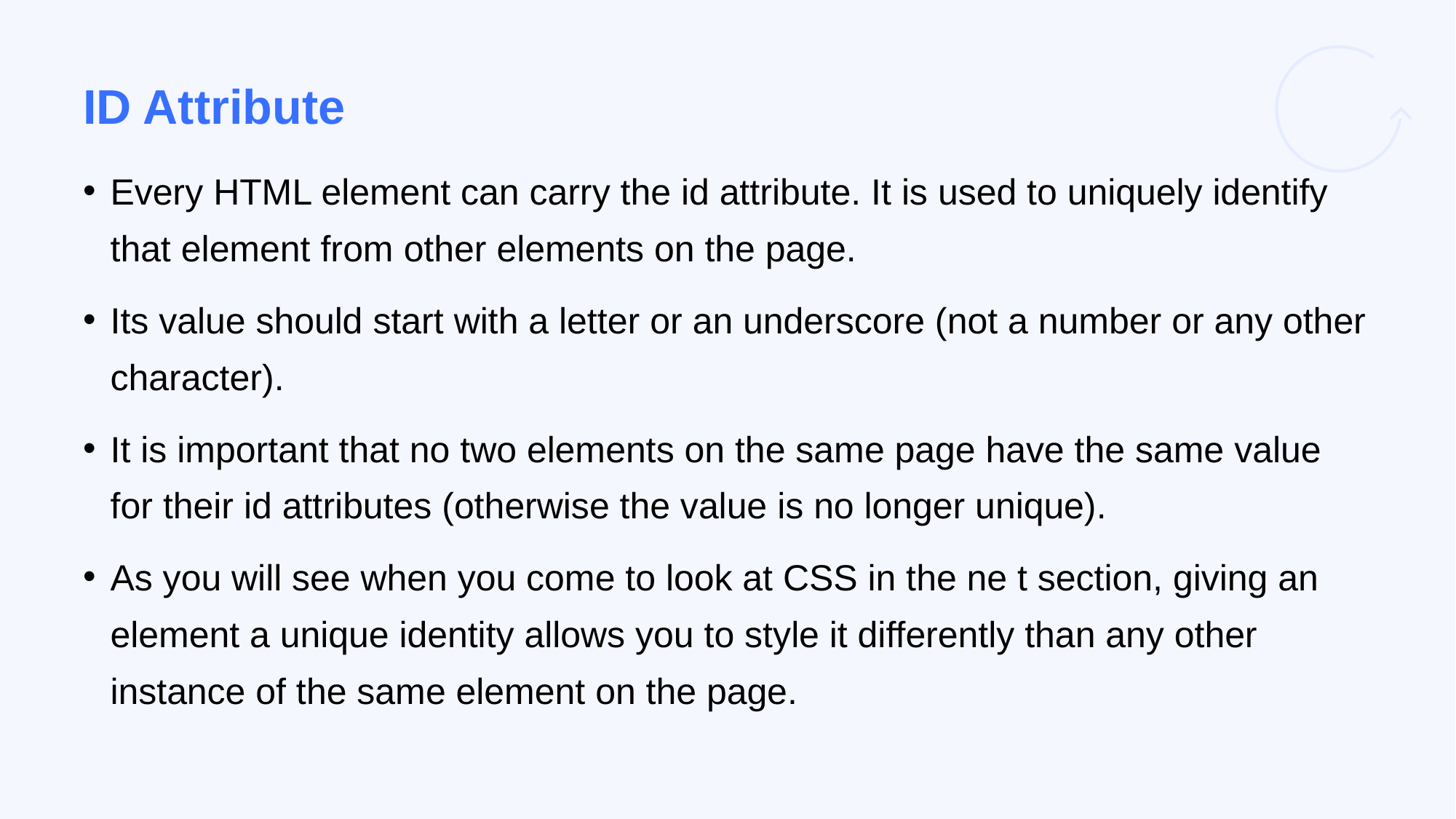

# ID Attribute
Every HTML element can carry the id attribute. It is used to uniquely identify that element from other elements on the page.
Its value should start with a letter or an underscore (not a number or any other character).
It is important that no two elements on the same page have the same value for their id attributes (otherwise the value is no longer unique).
As you will see when you come to look at CSS in the ne t section, giving an element a unique identity allows you to style it differently than any other instance of the same element on the page.